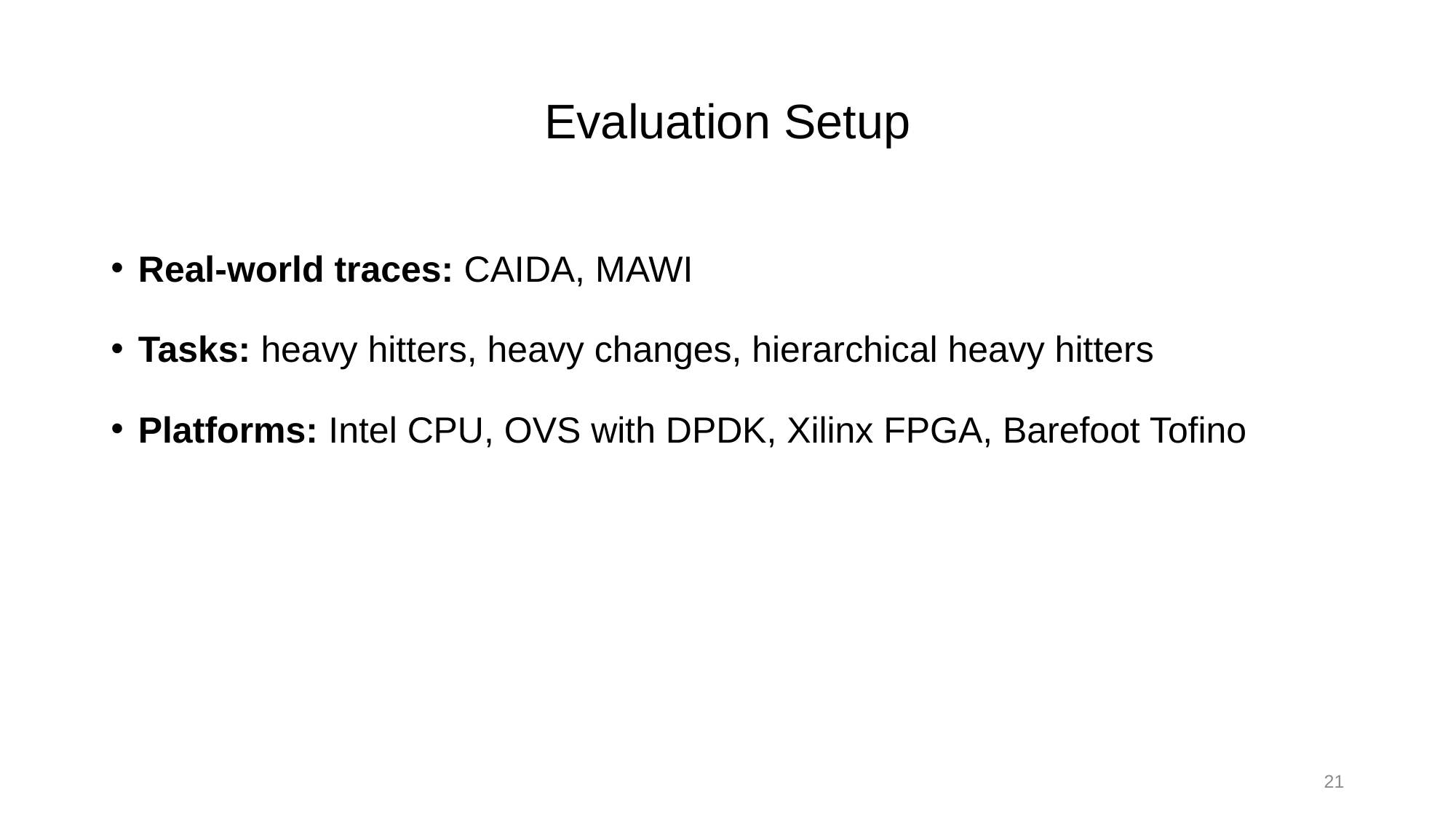

# Evaluation Setup
Real-world traces: CAIDA, MAWI
Tasks: heavy hitters, heavy changes, hierarchical heavy hitters
Platforms: Intel CPU, OVS with DPDK, Xilinx FPGA, Barefoot Tofino

21